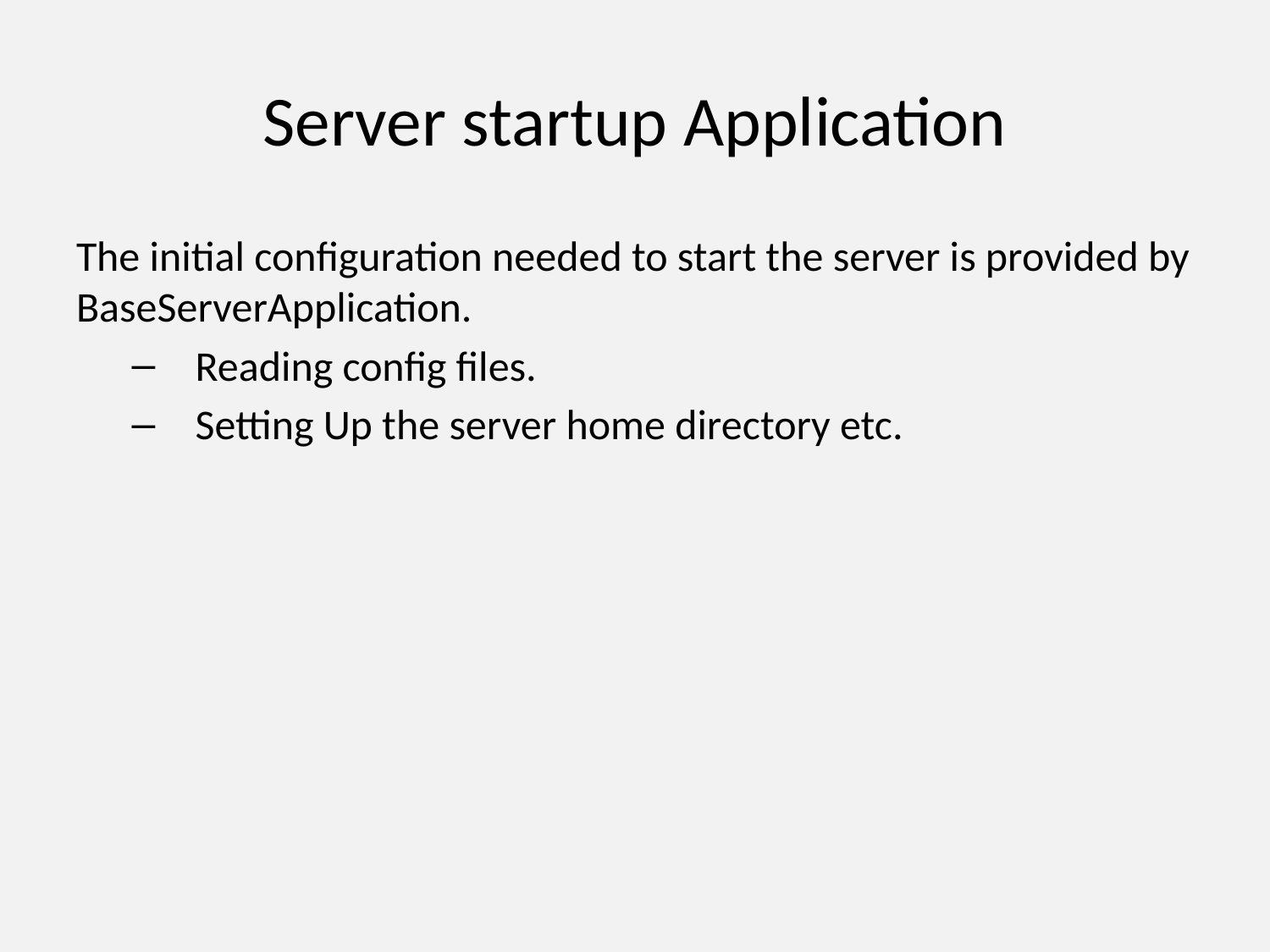

# Server startup Application
The initial configuration needed to start the server is provided by BaseServerApplication.
Reading config files.
Setting Up the server home directory etc.